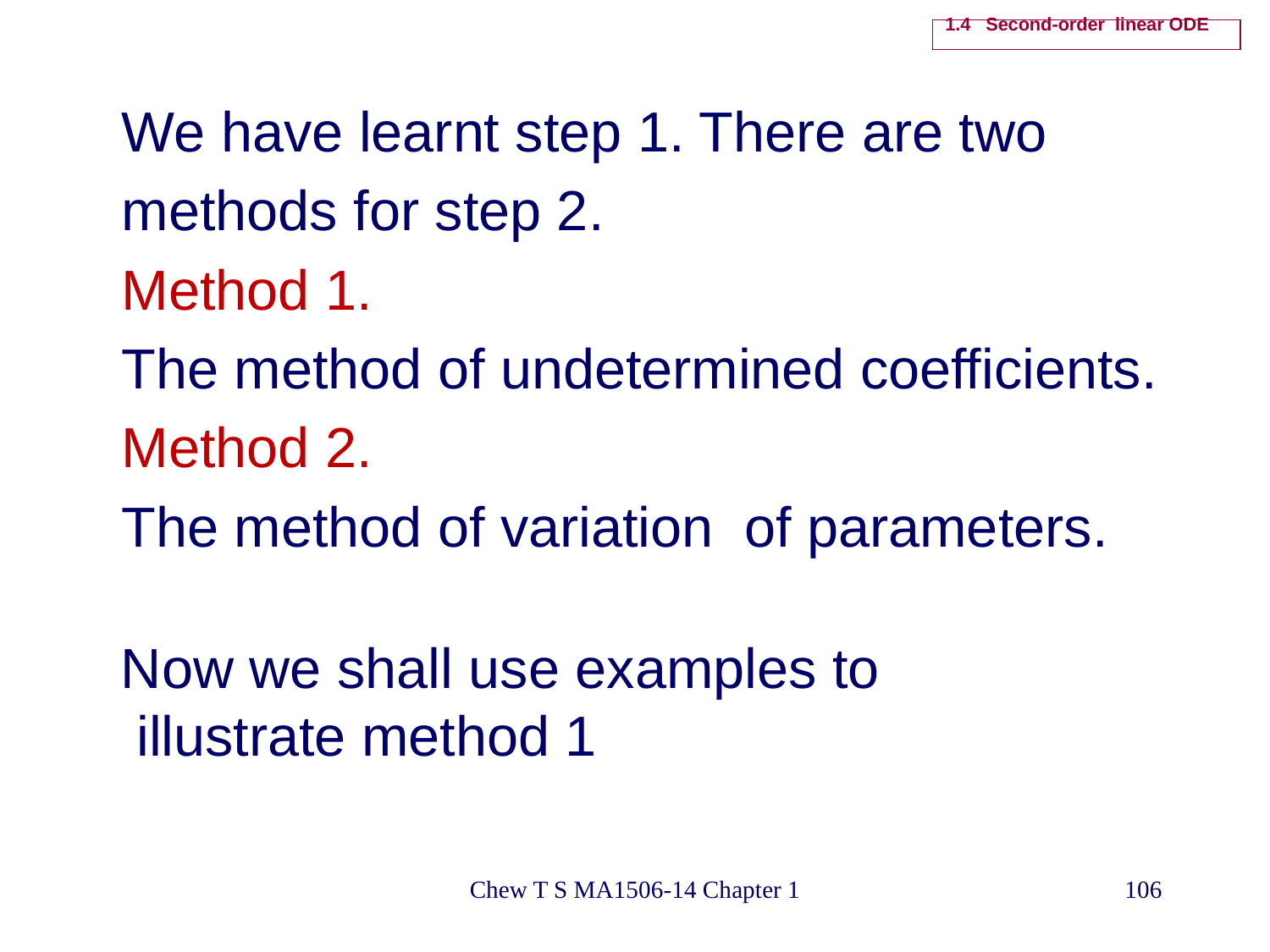

# 1.4   Second-order  linear ODE
We have learnt step 1. There are two
methods for step 2.
Method 1.
The method of undetermined coefficients.
Method 2.
The method of variation  of parameters.
Now we shall use examples to
 illustrate method 1
Chew T S MA1506-14 Chapter 1
106